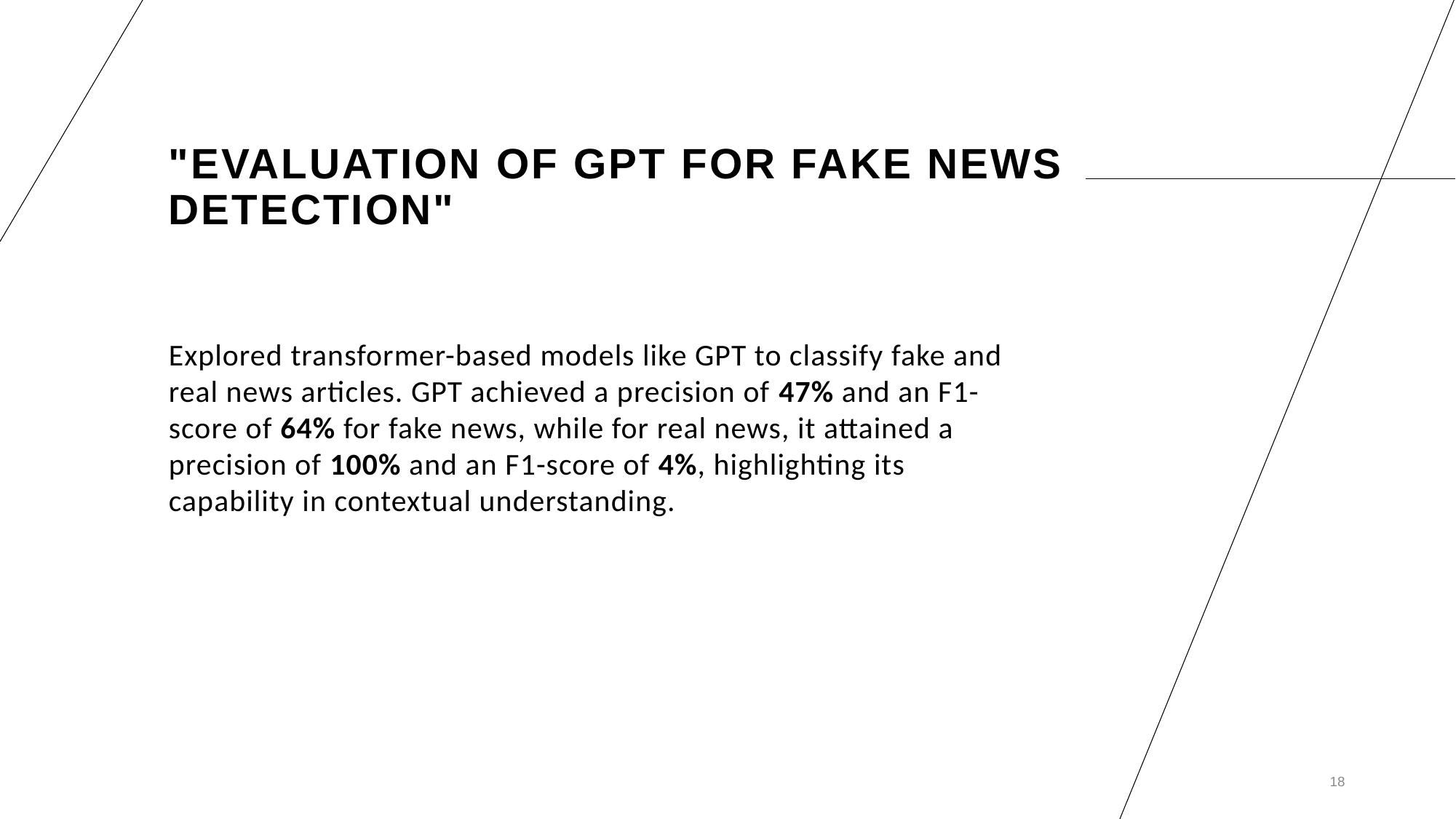

# "Evaluation of GPT for Fake News Detection"

Explored transformer-based models like GPT to classify fake and real news articles. GPT achieved a precision of 47% and an F1-score of 64% for fake news, while for real news, it attained a precision of 100% and an F1-score of 4%, highlighting its capability in contextual understanding.

18